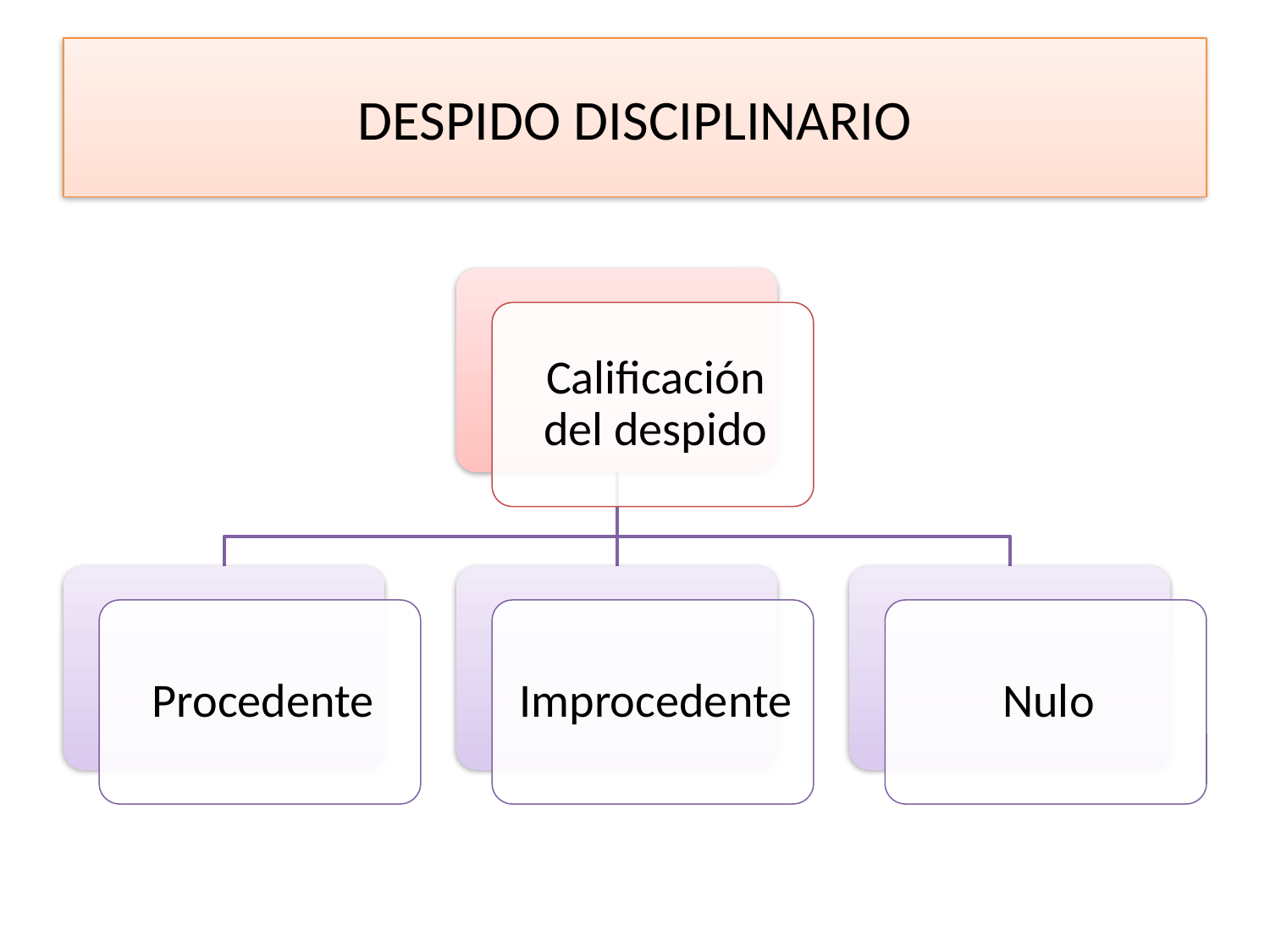

# DESPIDO DISCIPLINARIO
Calificación del despido
Procedente
Improcedente
Nulo